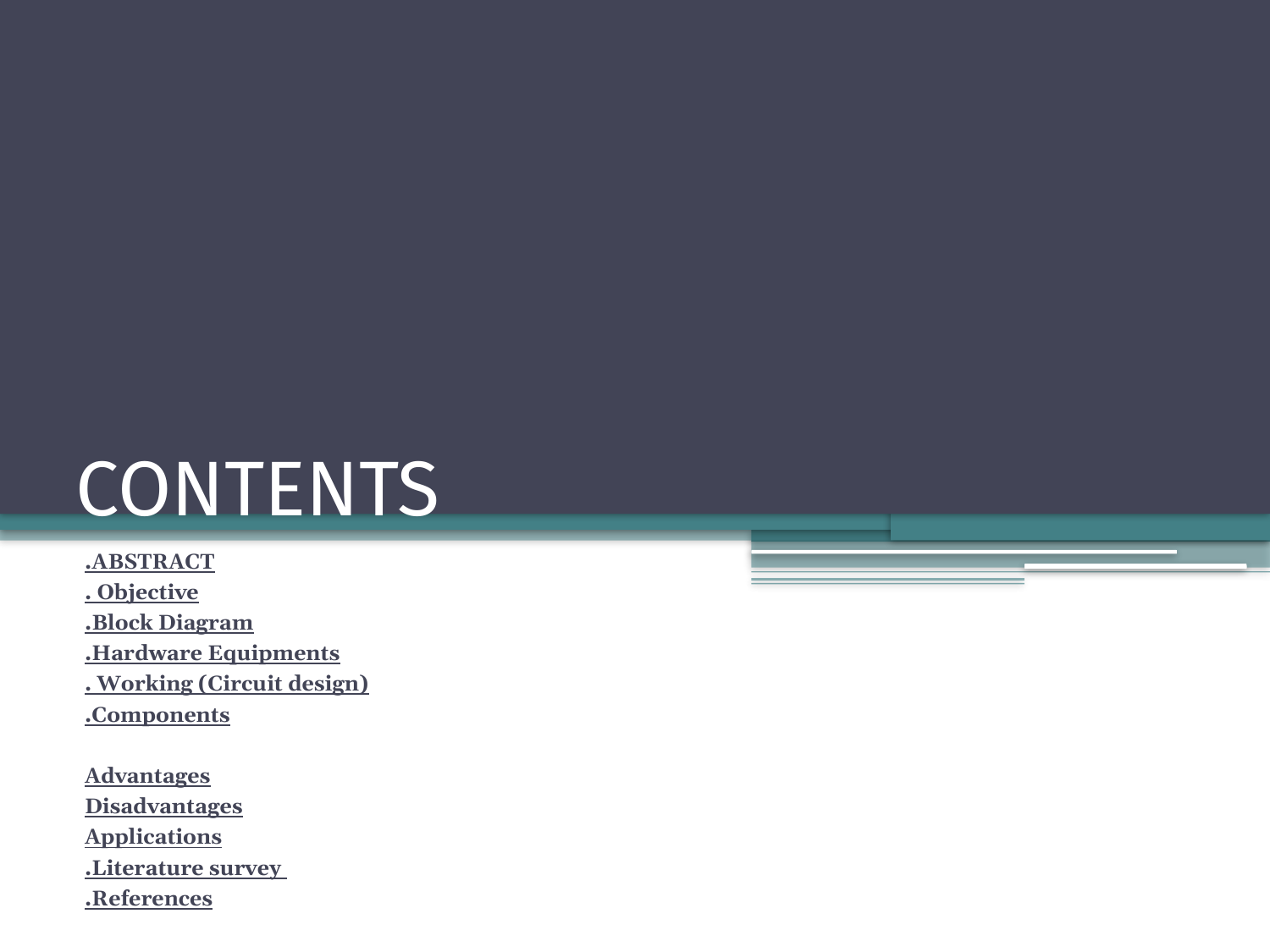

# CONTENTS
.ABSTRACT
. Objective
.Block Diagram
.Hardware Equipments
. Working (Circuit design)
.Components

Advantages
Disadvantages
Applications
.Literature survey
.References